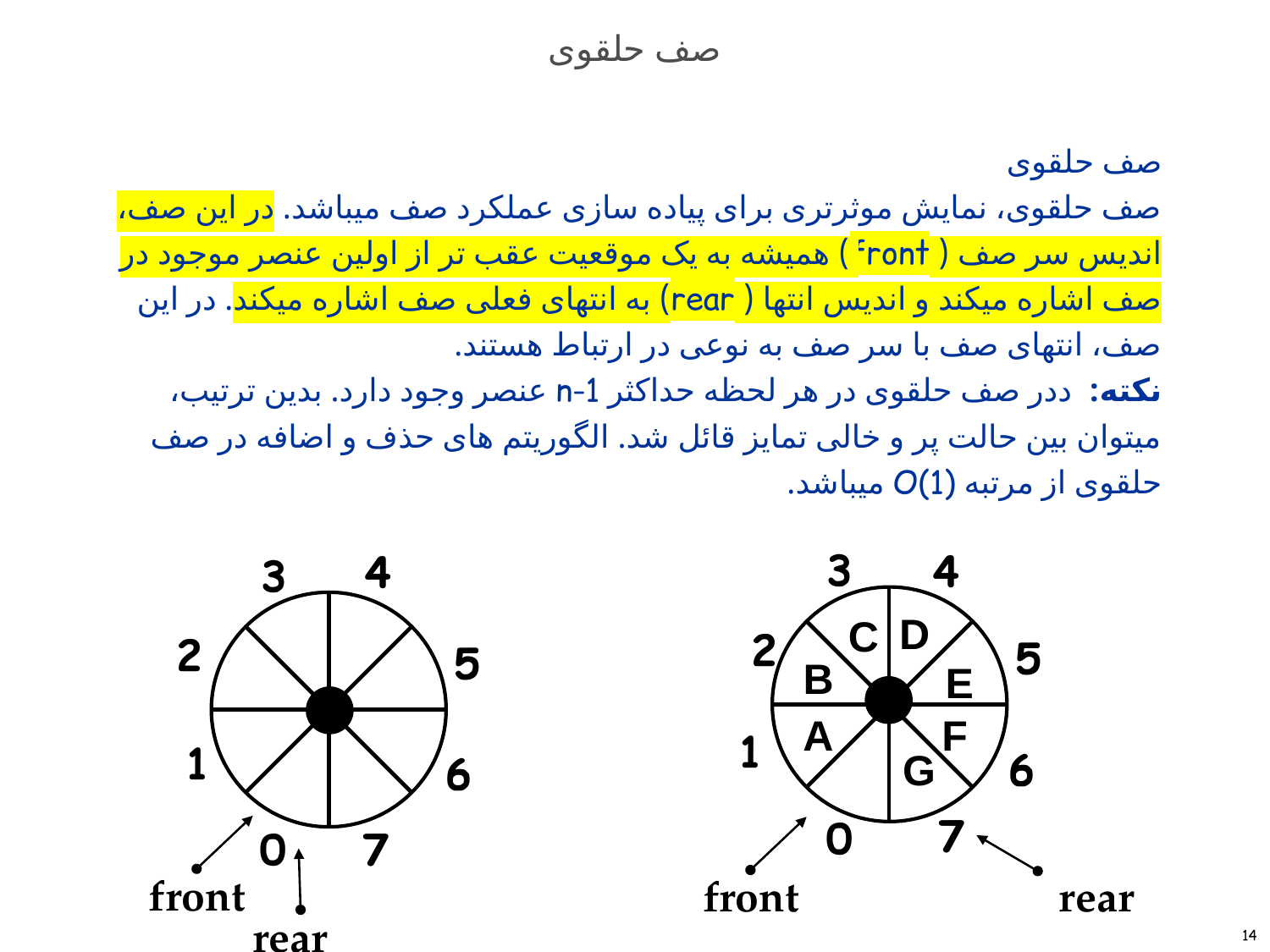

# صف حلقوی
صف حلقوی
صف حلقوی، نمایش موثرتری برای پیاده سازی عملکرد صف میباشد. در این صف، اندیس سر صف ( front) همیشه به یک موقعیت عقب تر از اولین عنصر موجود در صف اشاره میکند و اندیس انتها ( rear) به انتهای فعلی صف اشاره میکند. در این صف، انتهای صف با سر صف به نوعی در ارتباط هستند.
نکته:  ددر صف حلقوی در هر لحظه حداکثر n-1 عنصر وجود دارد. بدین ترتیب، میتوان بین حالت پر و خالی تمایز قائل شد. الگوریتم های حذف و اضافه در صف حلقوی از مرتبه O(1) میباشد.

3
4
4
3

D
C
2
2
5
5
B
E

F
A
1
1
G
6
6
7
0
0
7
front
front
rear
rear
14